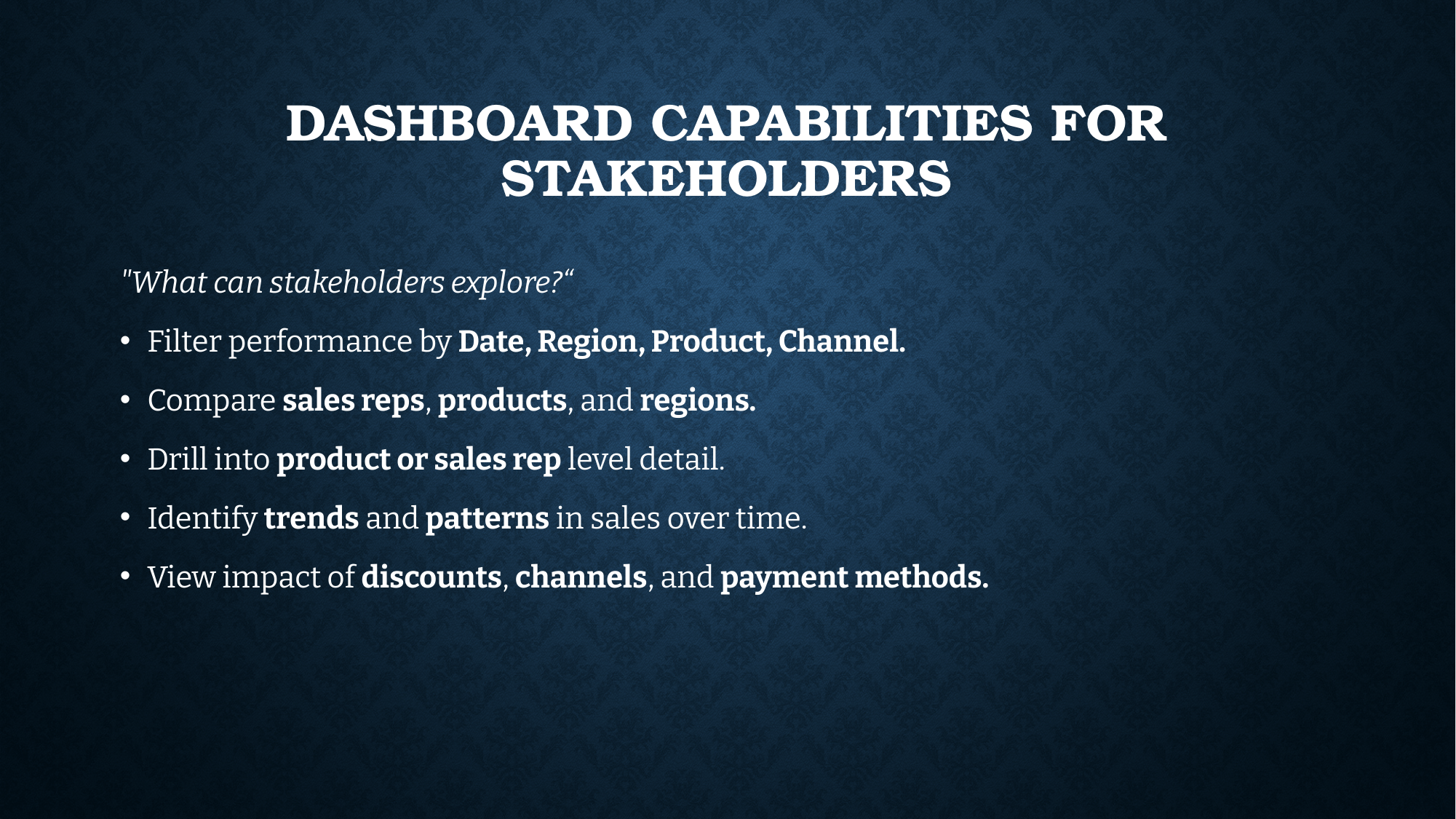

# Dashboard Capabilities for Stakeholders
"What can stakeholders explore?“
Filter performance by Date, Region, Product, Channel.
Compare sales reps, products, and regions.
Drill into product or sales rep level detail.
Identify trends and patterns in sales over time.
View impact of discounts, channels, and payment methods.